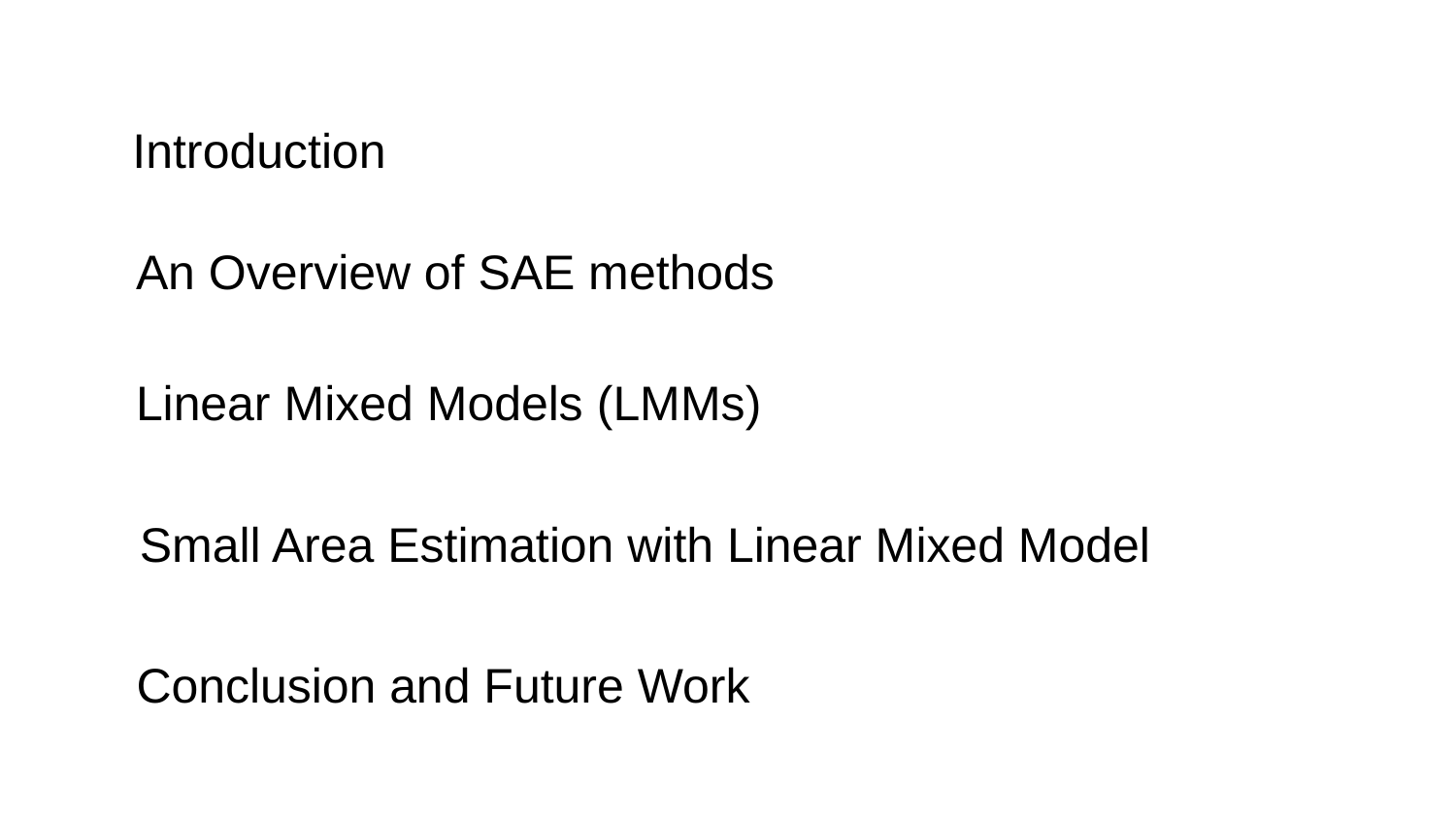

Introduction
An Overview of SAE methods
Linear Mixed Models (LMMs)
Small Area Estimation with Linear Mixed Model
Conclusion and Future Work